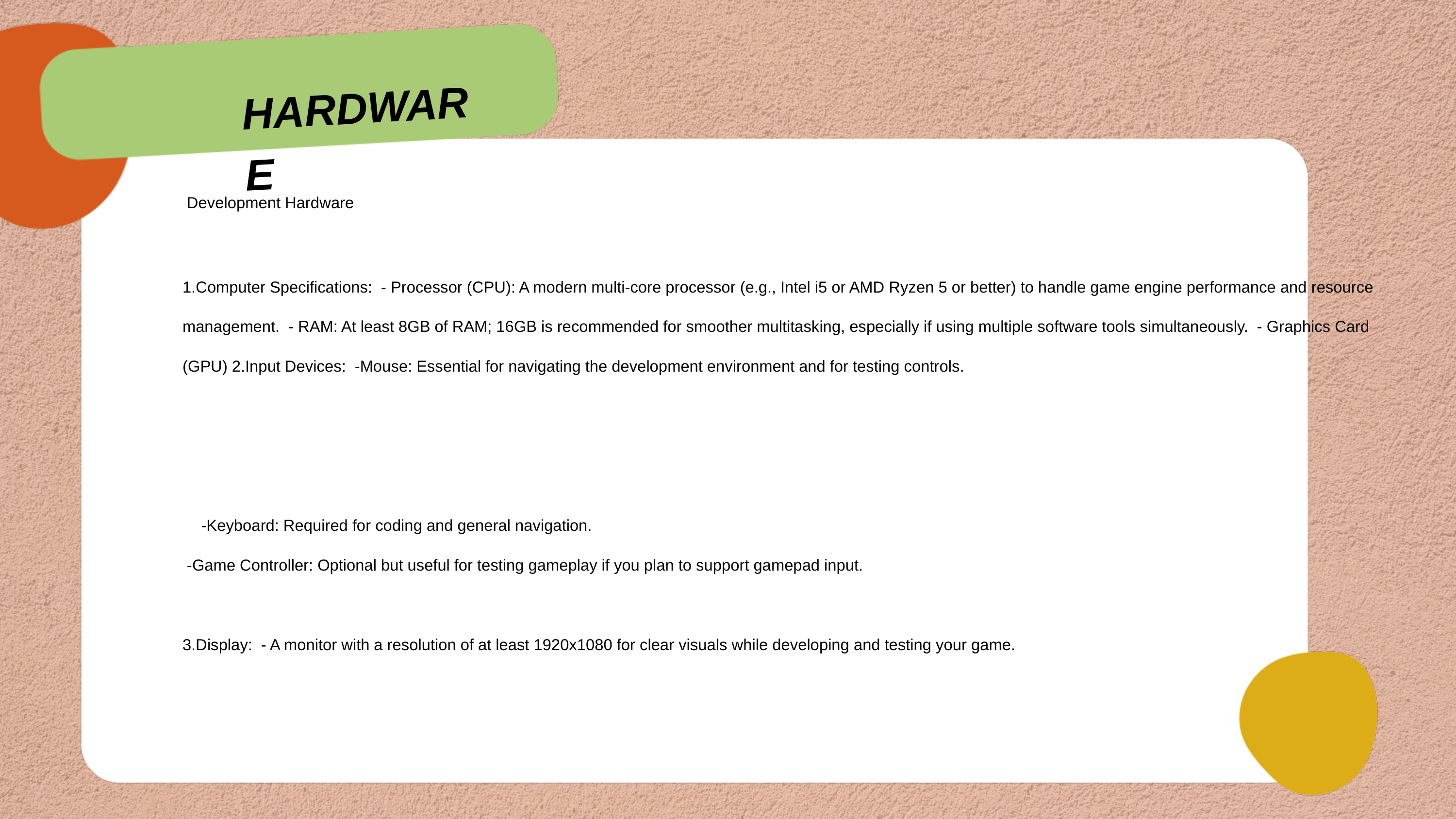

HARDWARE
 Development Hardware
1.Computer Specifications:  - Processor (CPU): A modern multi-core processor (e.g., Intel i5 or AMD Ryzen 5 or better) to handle game engine performance and resource management.  - RAM: At least 8GB of RAM; 16GB is recommended for smoother multitasking, especially if using multiple software tools simultaneously.  - Graphics Card (GPU) 2.Input Devices:  -Mouse: Essential for navigating the development environment and for testing controls.

-Keyboard: Required for coding and general navigation.
 -Game Controller: Optional but useful for testing gameplay if you plan to support gamepad input.
3.Display:  - A monitor with a resolution of at least 1920x1080 for clear visuals while developing and testing your game.